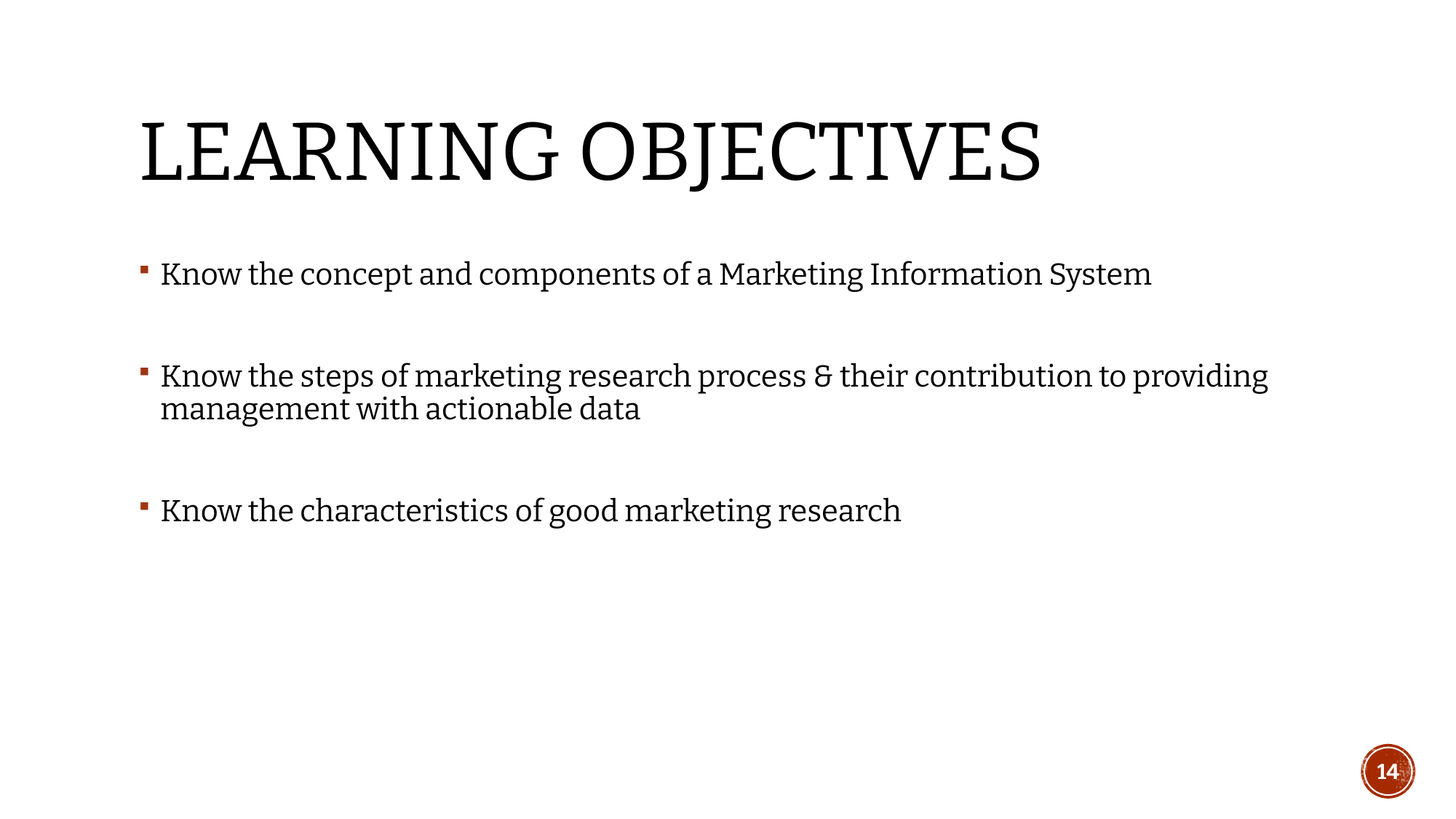

# Learning objectives
Know the concept and components of a Marketing Information System

Know the steps of marketing research process & their contribution to providing management with actionable data

Know the characteristics of good marketing research

14